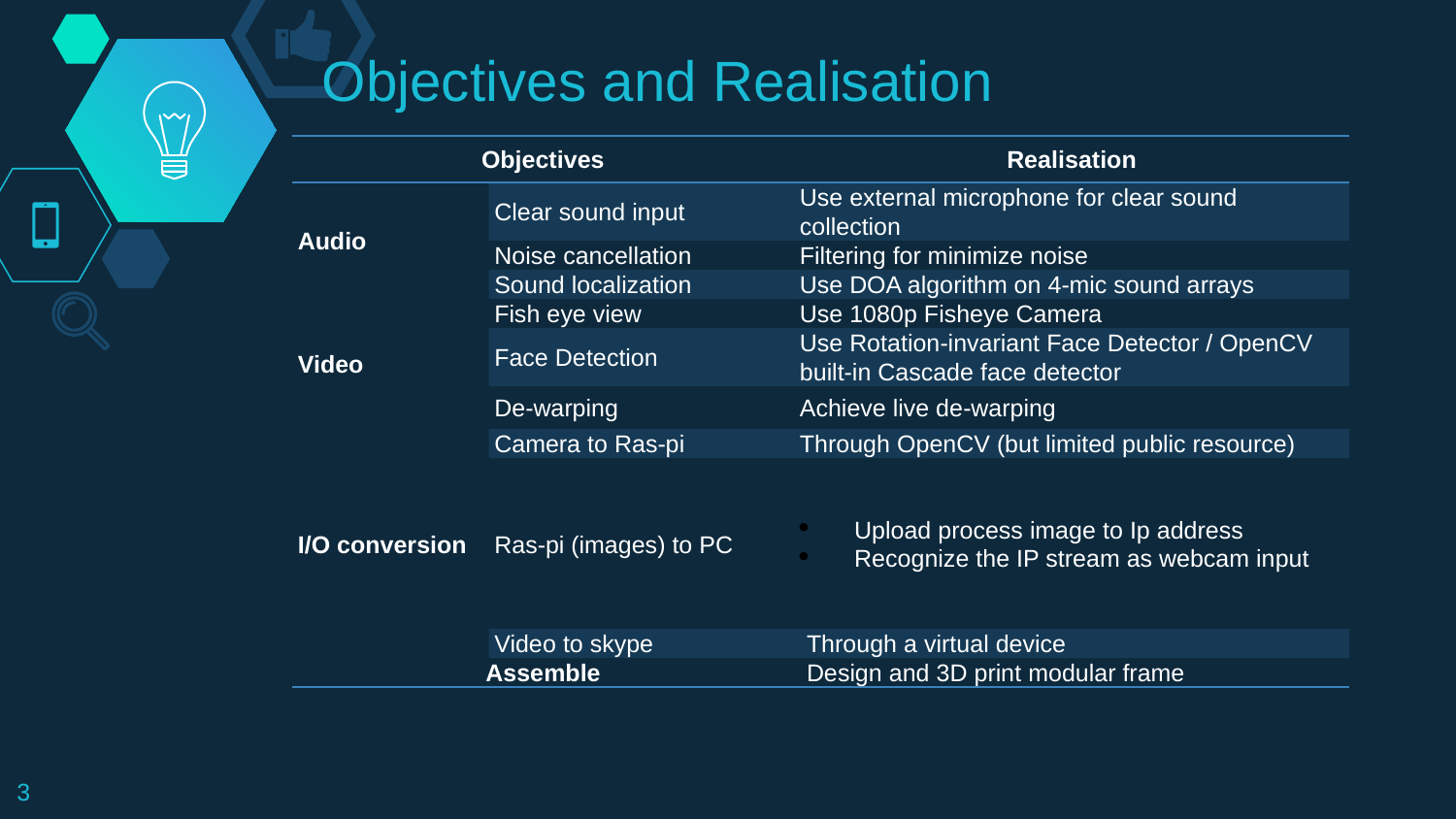

# Objectives and Realisation
| Objectives |  | Realisation |
| --- | --- | --- |
| Audio | Clear sound input | Use external microphone for clear sound collection |
|  | Noise cancellation | Filtering for minimize noise |
|  | Sound localization | Use DOA algorithm on 4-mic sound arrays |
| Video | Fish eye view | Use 1080p Fisheye Camera |
|  | Face Detection | Use Rotation-invariant Face Detector / OpenCV built-in Cascade face detector |
|  | De-warping | Achieve live de-warping |
| I/O conversion | Camera to Ras-pi | Through OpenCV (but limited public resource) |
|  | Ras-pi (images) to PC | Upload process image to Ip address Recognize the IP stream as webcam input |
|  | Video to skype | Through a virtual device |
| Assemble |  | Design and 3D print modular frame |
3